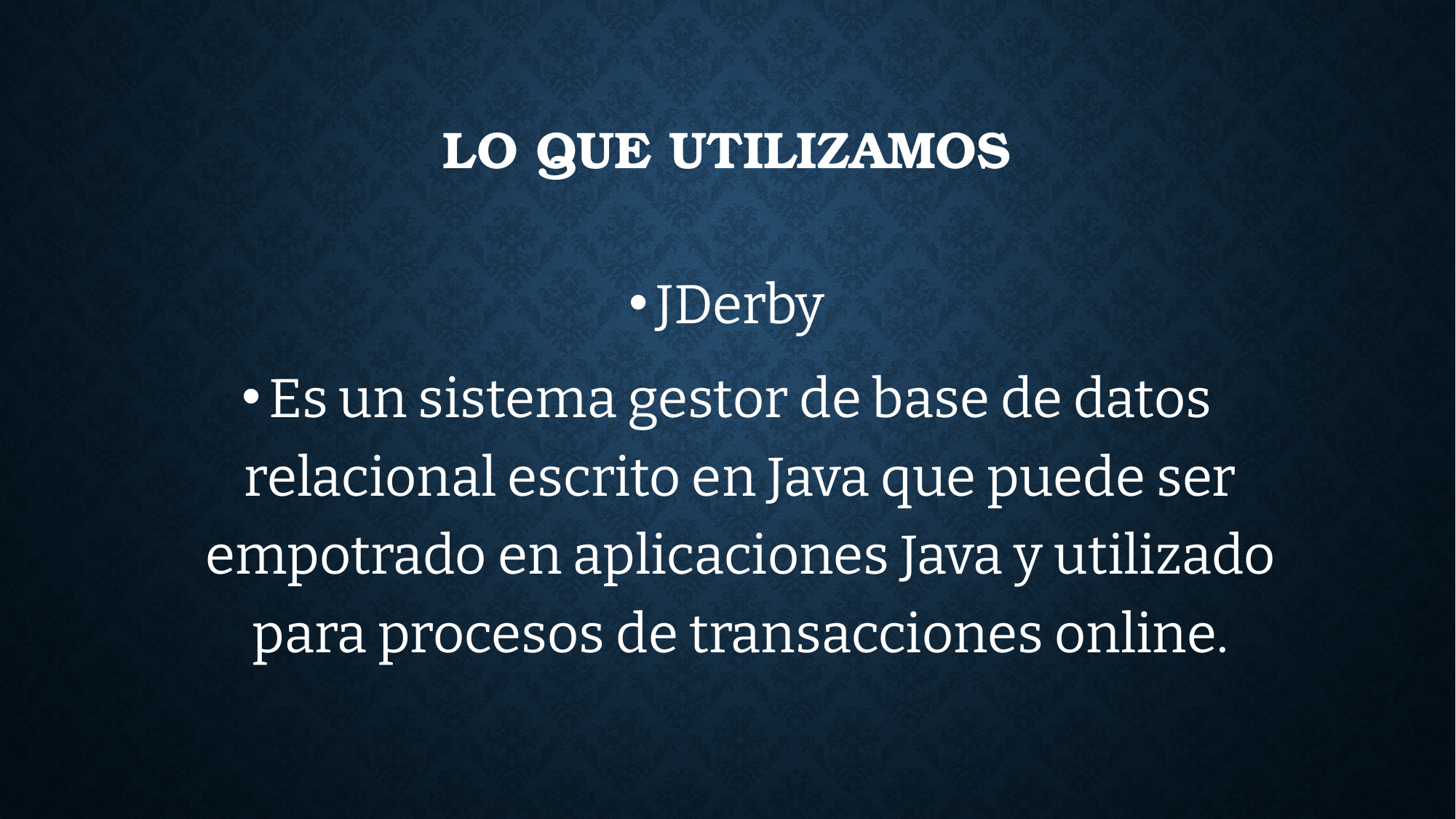

# Lo que utilizamos
JDerby
Es un sistema gestor de base de datos relacional escrito en Java que puede ser empotrado en aplicaciones Java y utilizado para procesos de transacciones online.